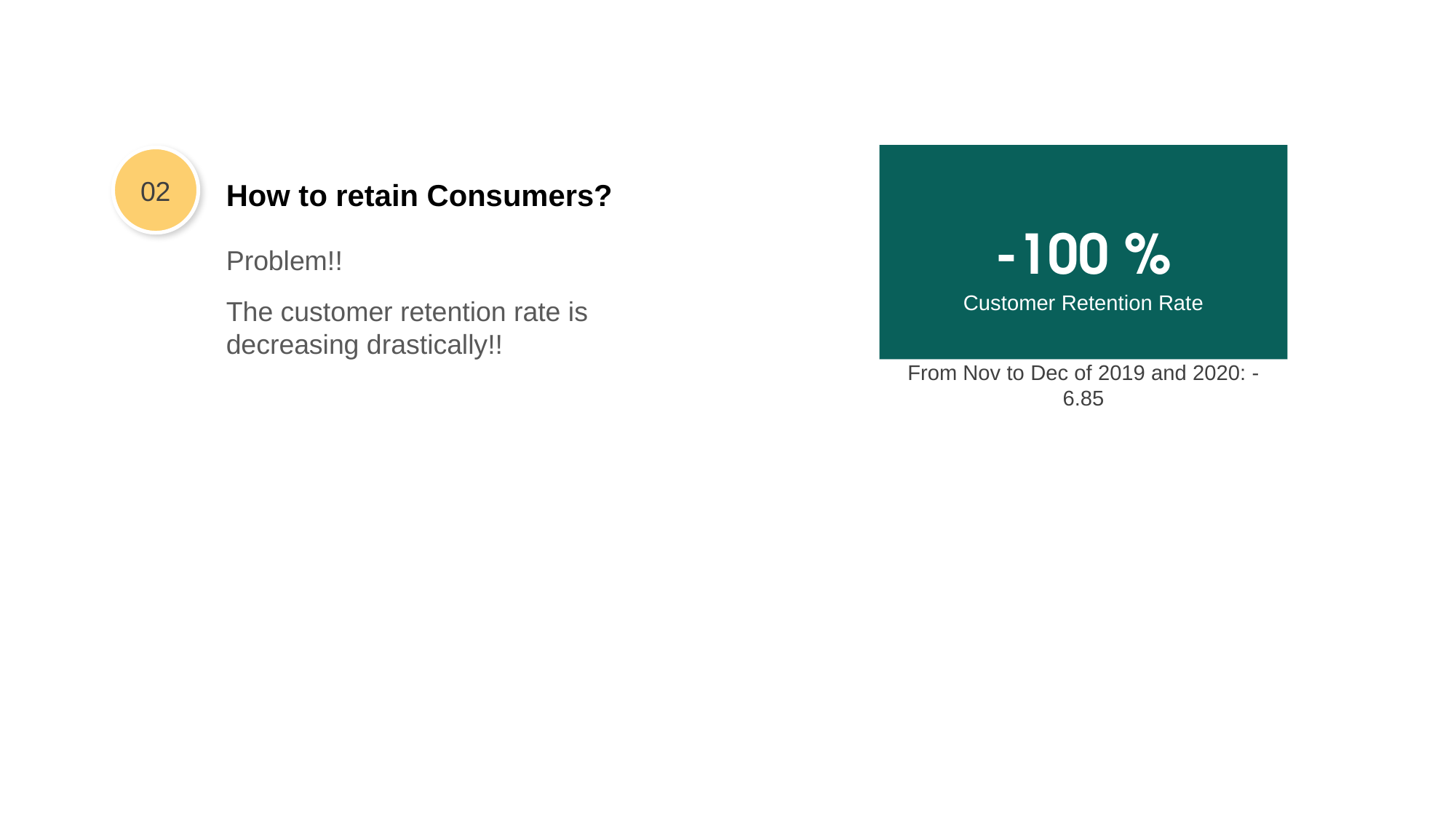

-100 %
From Nov to Dec of 2019 and 2020: -6.85
02
How to retain Consumers?
Problem!!
The customer retention rate is decreasing drastically!!
Customer Retention Rate